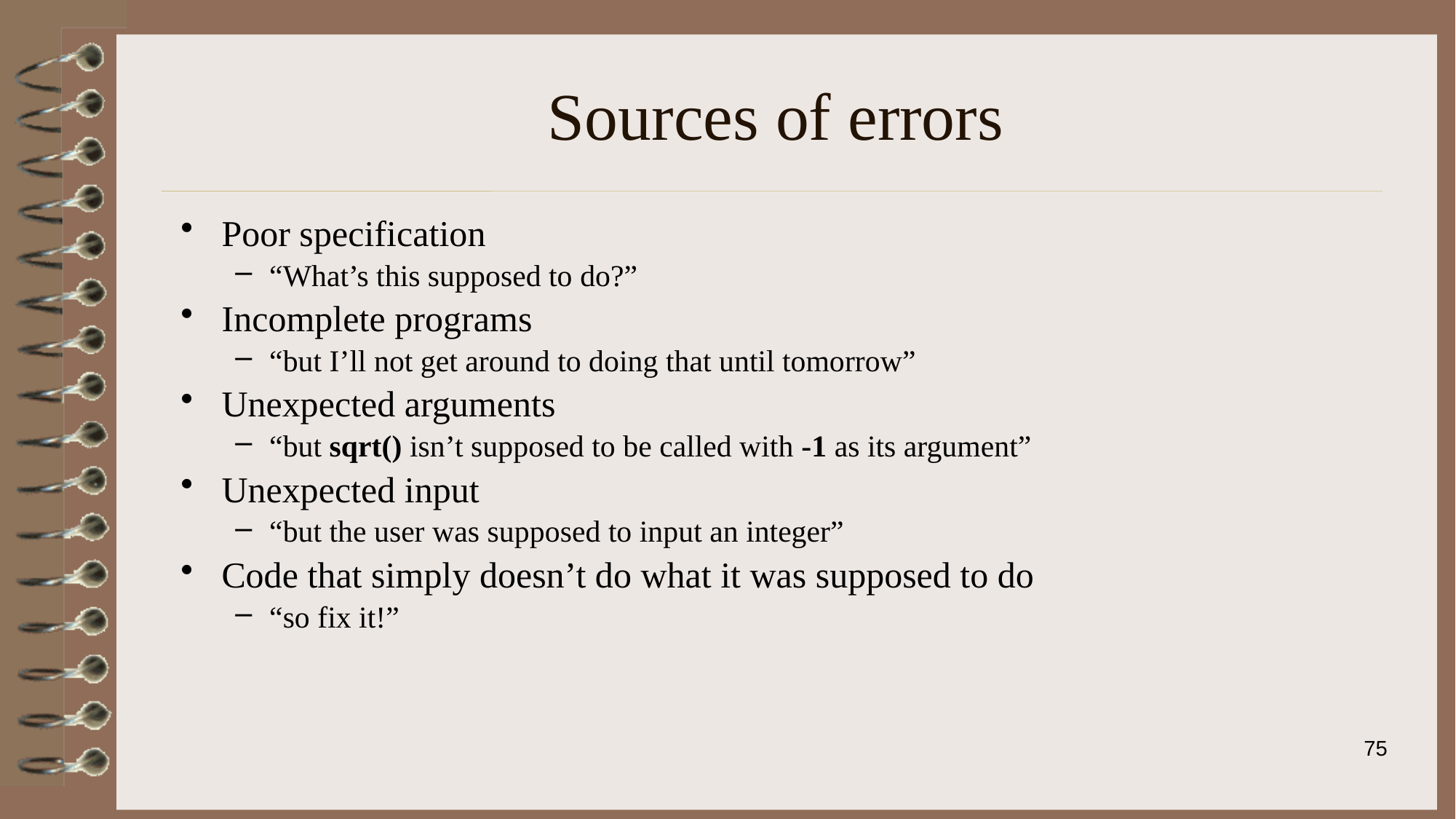

# Sources of errors
Poor specification
“What’s this supposed to do?”
Incomplete programs
“but I’ll not get around to doing that until tomorrow”
Unexpected arguments
“but sqrt() isn’t supposed to be called with -1 as its argument”
Unexpected input
“but the user was supposed to input an integer”
Code that simply doesn’t do what it was supposed to do
“so fix it!”
75